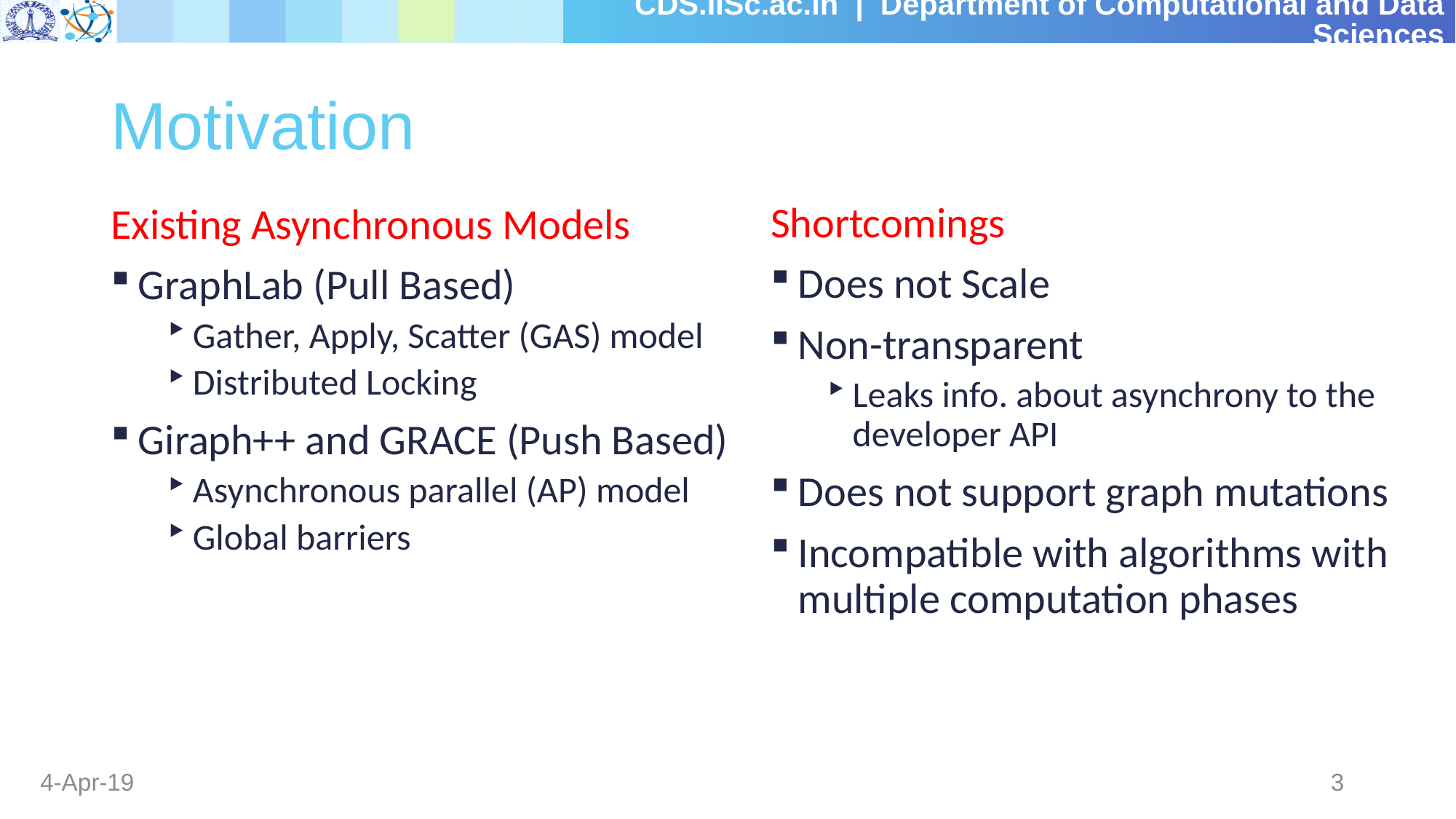

# Motivation
Shortcomings
Does not Scale
Non-transparent
Leaks info. about asynchrony to the developer API
Does not support graph mutations
Incompatible with algorithms with multiple computation phases

Existing Asynchronous Models
GraphLab (Pull Based)
Gather, Apply, Scatter (GAS) model
Distributed Locking
Giraph++ and GRACE (Push Based)
Asynchronous parallel (AP) model
Global barriers
4-Apr-19

3